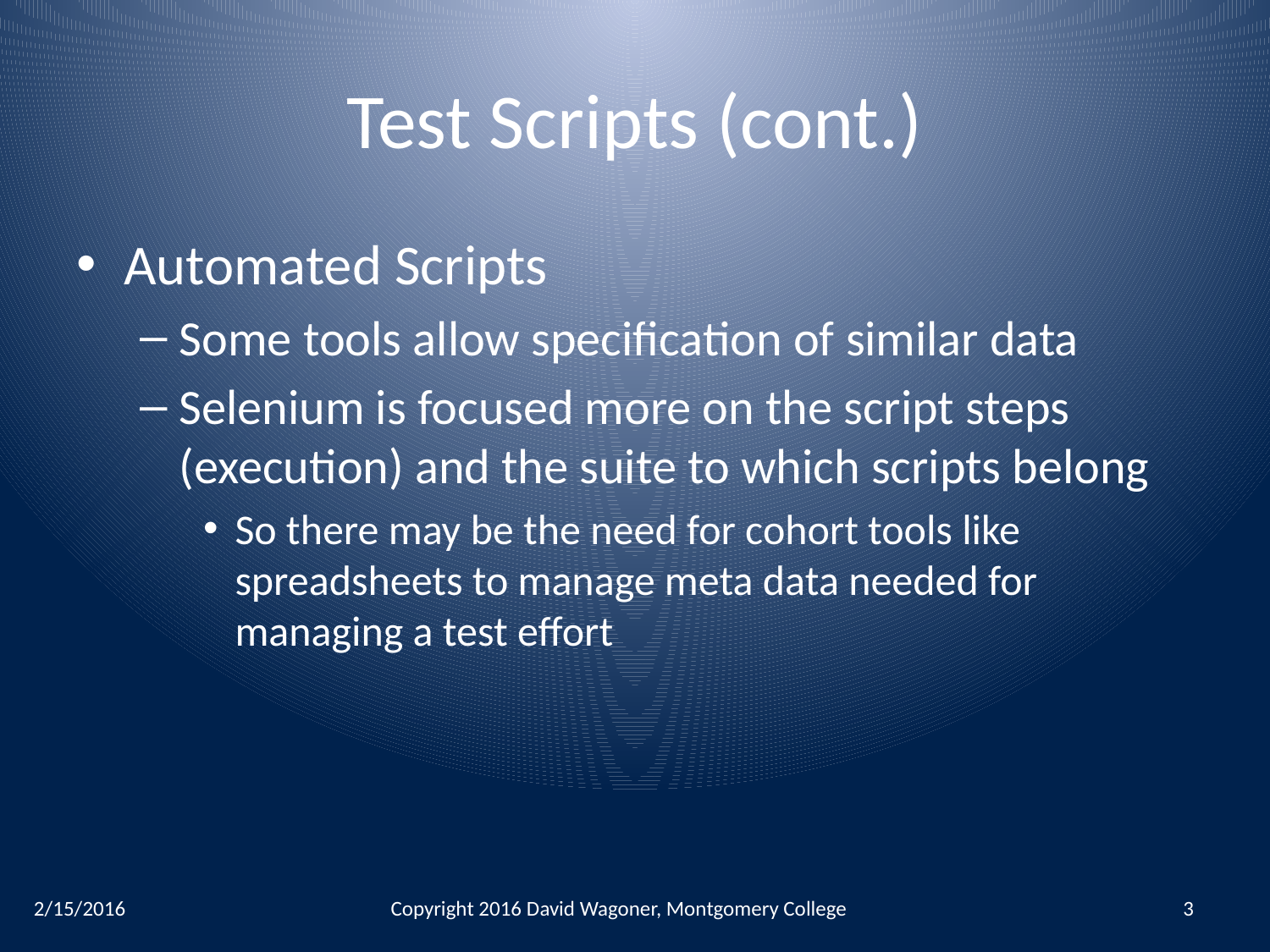

# Test Scripts (cont.)
Automated Scripts
Some tools allow specification of similar data
Selenium is focused more on the script steps (execution) and the suite to which scripts belong
So there may be the need for cohort tools like spreadsheets to manage meta data needed for managing a test effort
2/15/2016
Copyright 2016 David Wagoner, Montgomery College
3